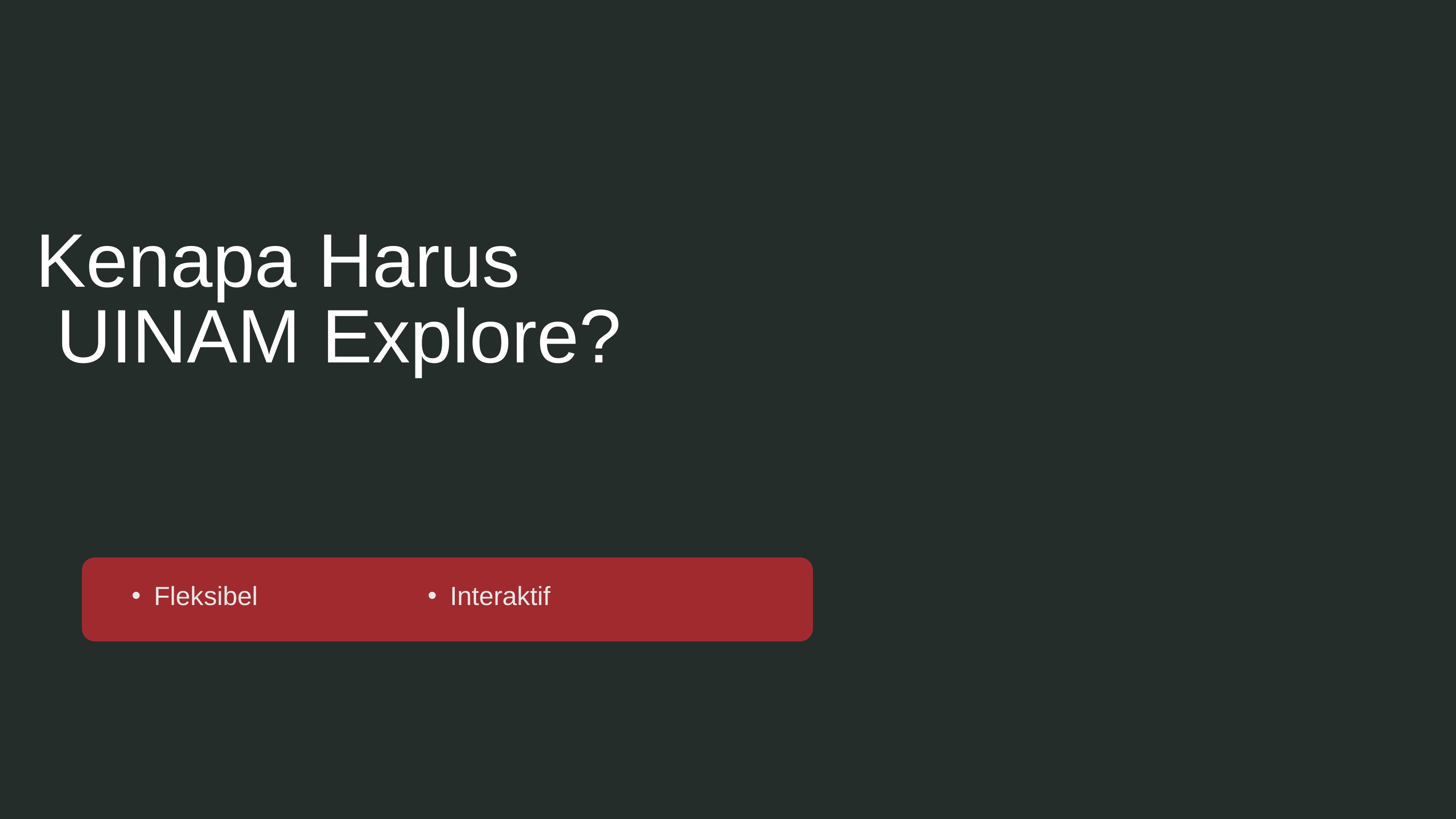

Kenapa Harus
 UINAM Explore?

Fleksibel
Interaktif
www.reallygreatsite.com